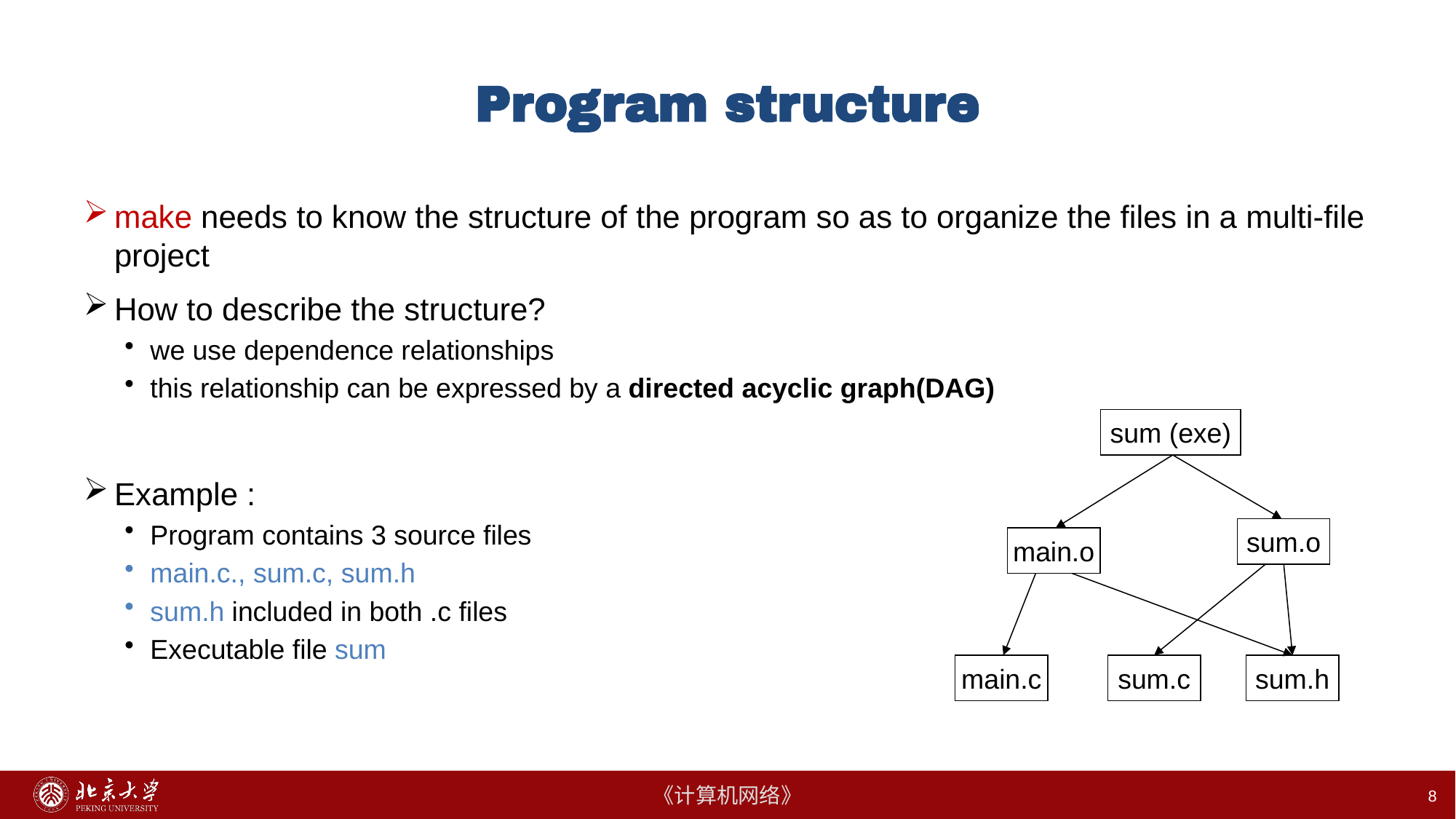

# Program structure
make needs to know the structure of the program so as to organize the files in a multi-file project
How to describe the structure?
we use dependence relationships
this relationship can be expressed by a directed acyclic graph(DAG)

Example :
Program contains 3 source files
main.c., sum.c, sum.h
sum.h included in both .c files
Executable file sum

sum (exe)

sum.o
main.o

main.c
sum.c
sum.h
8